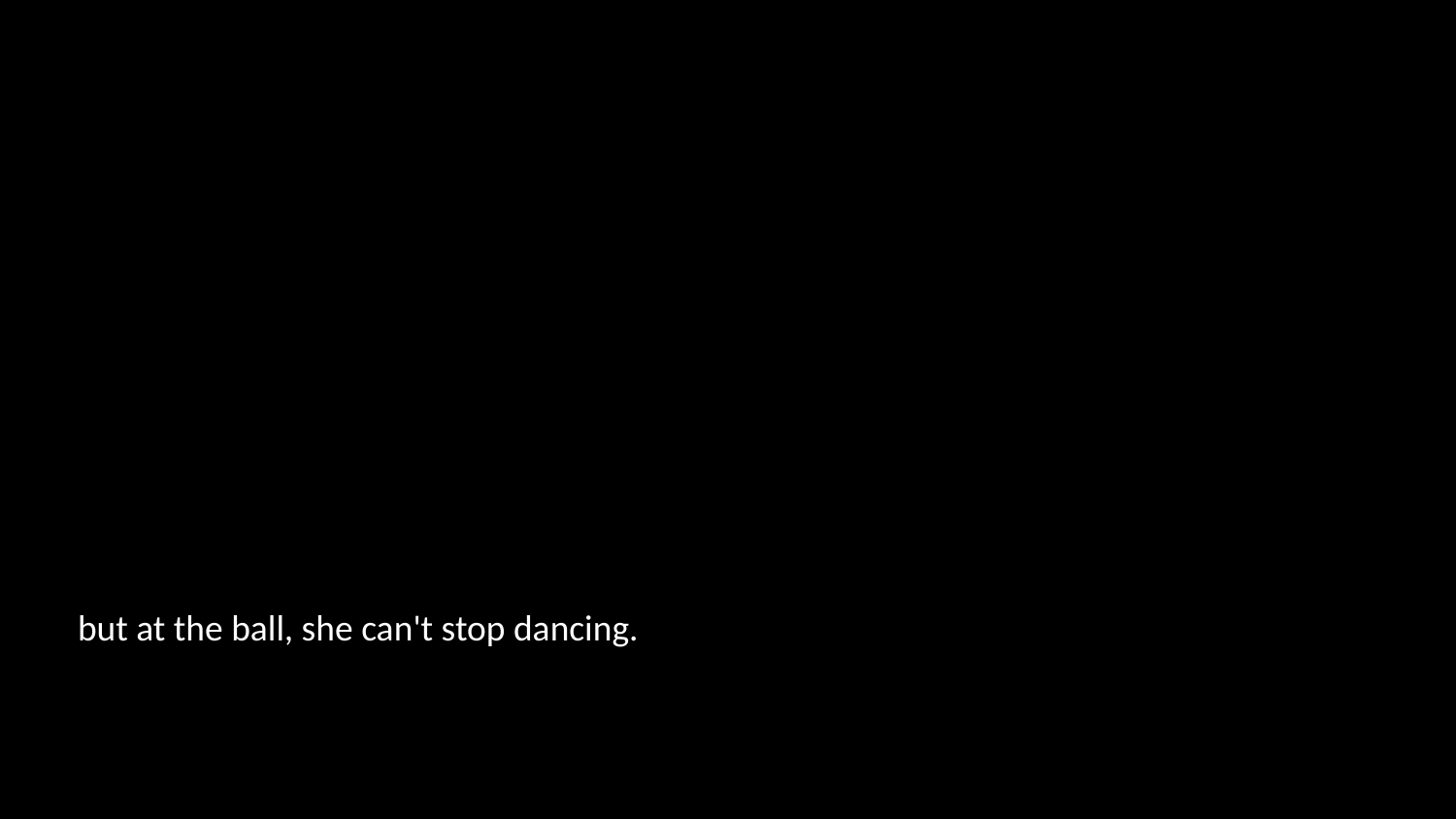

# but at the ball, she can't stop dancing.